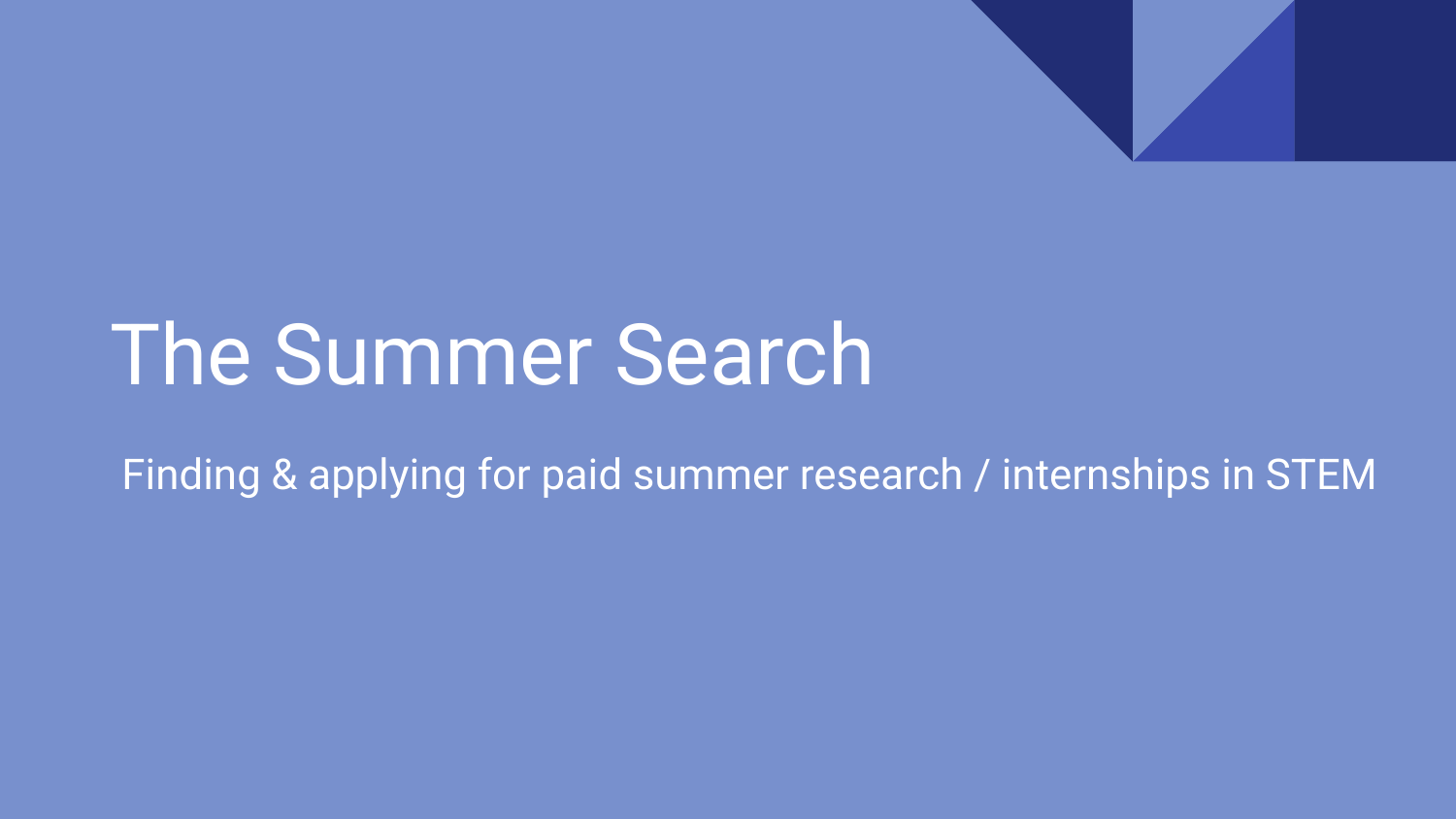

# The Summer Search
Finding & applying for paid summer research / internships in STEM